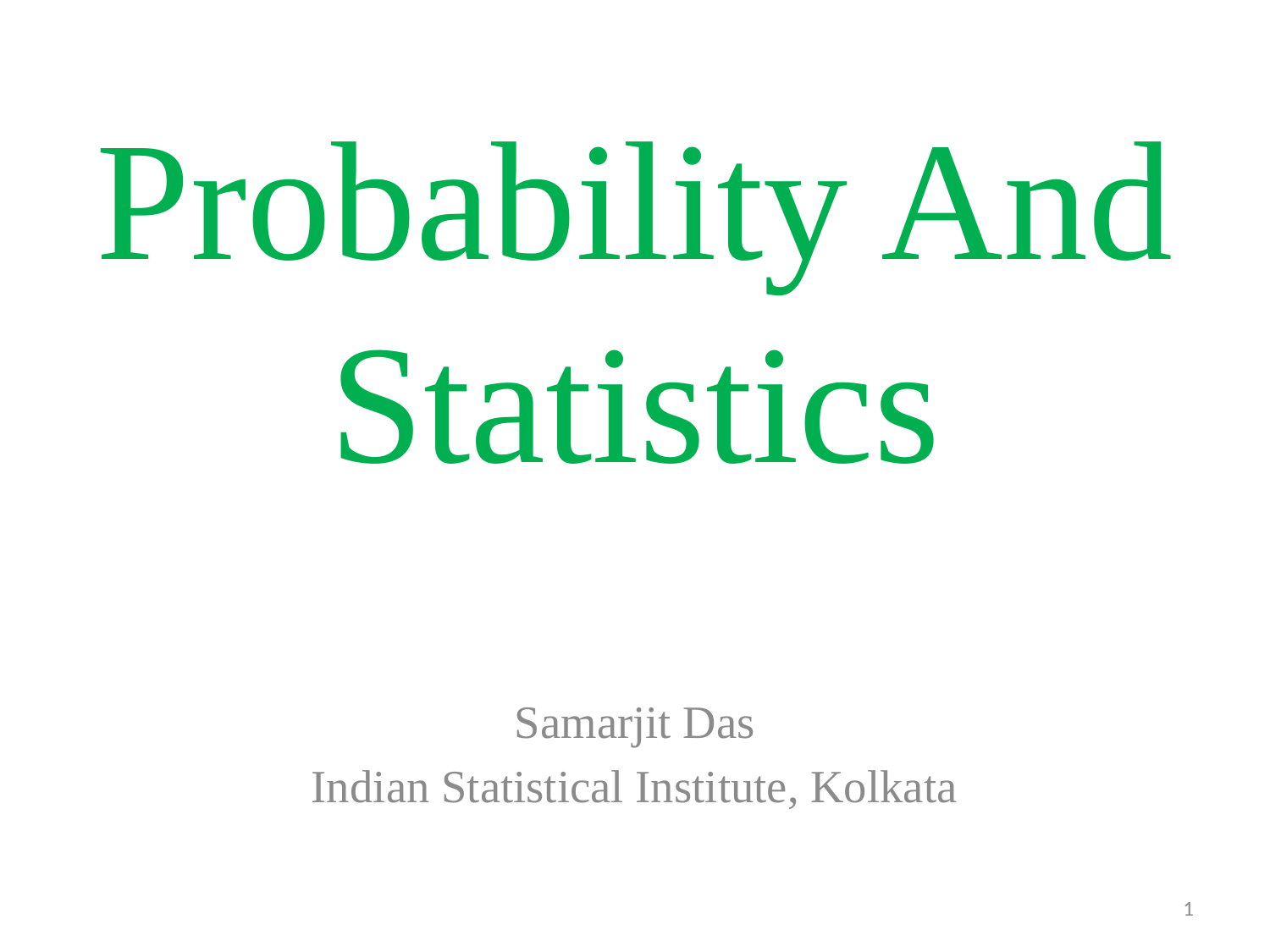

# Probability And Statistics

Samarjit Das
Indian Statistical Institute, Kolkata

1